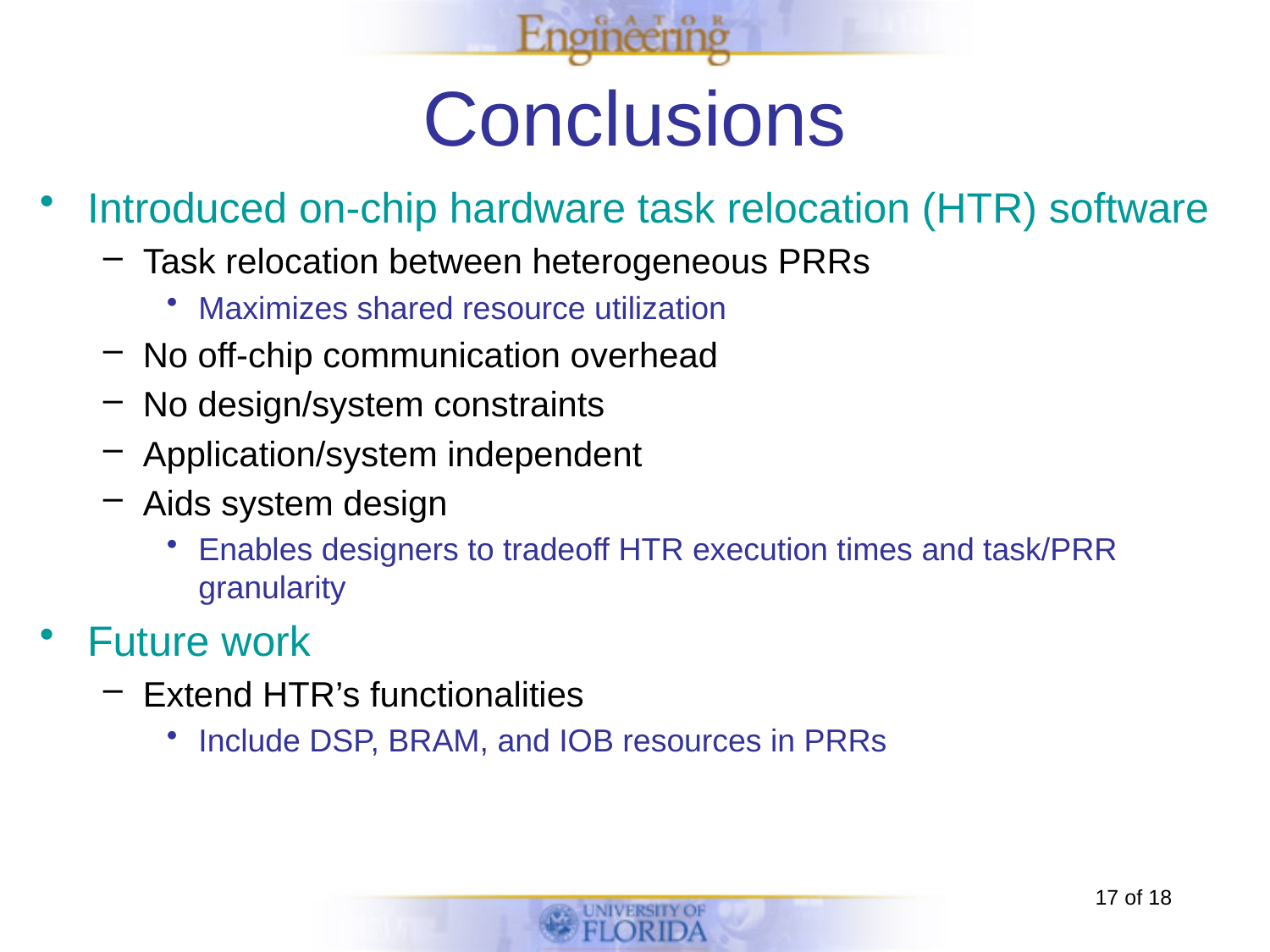

# Conclusions
Introduced on-chip hardware task relocation (HTR) software
Task relocation between heterogeneous PRRs
Maximizes shared resource utilization
No off-chip communication overhead
No design/system constraints
Application/system independent
Aids system design
Enables designers to tradeoff HTR execution times and task/PRR granularity
Future work
Extend HTR’s functionalities
Include DSP, BRAM, and IOB resources in PRRs